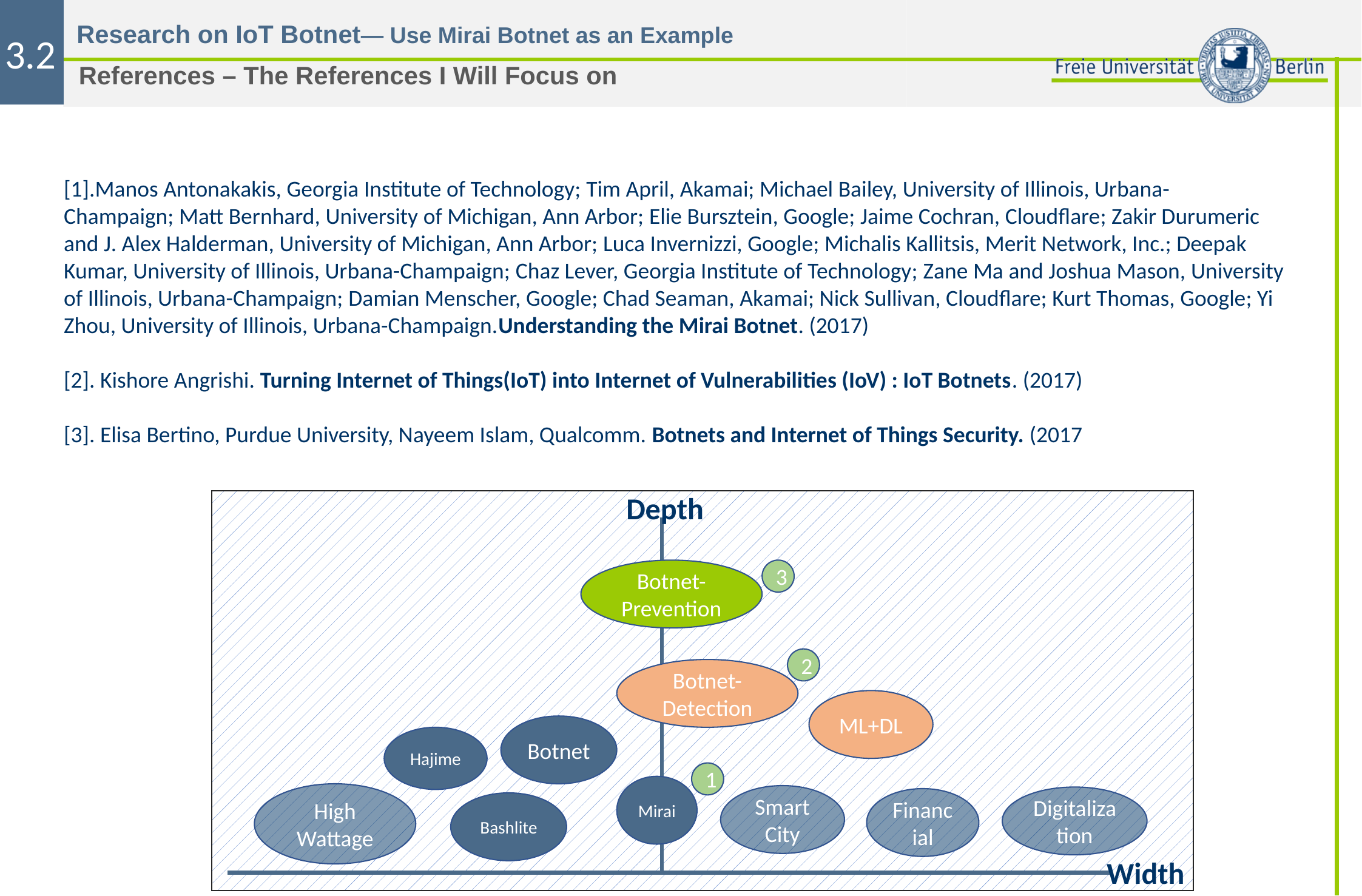

3.2
References – The References I Will Focus on
[1].Manos Antonakakis, Georgia Institute of Technology; Tim April, Akamai; Michael Bailey, University of Illinois, Urbana-Champaign; Matt Bernhard, University of Michigan, Ann Arbor; Elie Bursztein, Google; Jaime Cochran, Cloudflare; Zakir Durumeric and J. Alex Halderman, University of Michigan, Ann Arbor; Luca Invernizzi, Google; Michalis Kallitsis, Merit Network, Inc.; Deepak Kumar, University of Illinois, Urbana-Champaign; Chaz Lever, Georgia Institute of Technology; Zane Ma and Joshua Mason, University of Illinois, Urbana-Champaign; Damian Menscher, Google; Chad Seaman, Akamai; Nick Sullivan, Cloudflare; Kurt Thomas, Google; Yi Zhou, University of Illinois, Urbana-Champaign.Understanding the Mirai Botnet. (2017)

[2]. Kishore Angrishi. Turning Internet of Things(IoT) into Internet of Vulnerabilities (IoV) : IoT Botnets. (2017)

[3]. Elisa Bertino, Purdue University, Nayeem Islam, Qualcomm. Botnets and Internet of Things Security. (2017
Depth

Botnet
Mirai
Bashlite
Width
Botnet-Prevention
Botnet-Detection
ML+DL
Hajime
High Wattage
Smart City
Financial
3
2
1
Digitalization